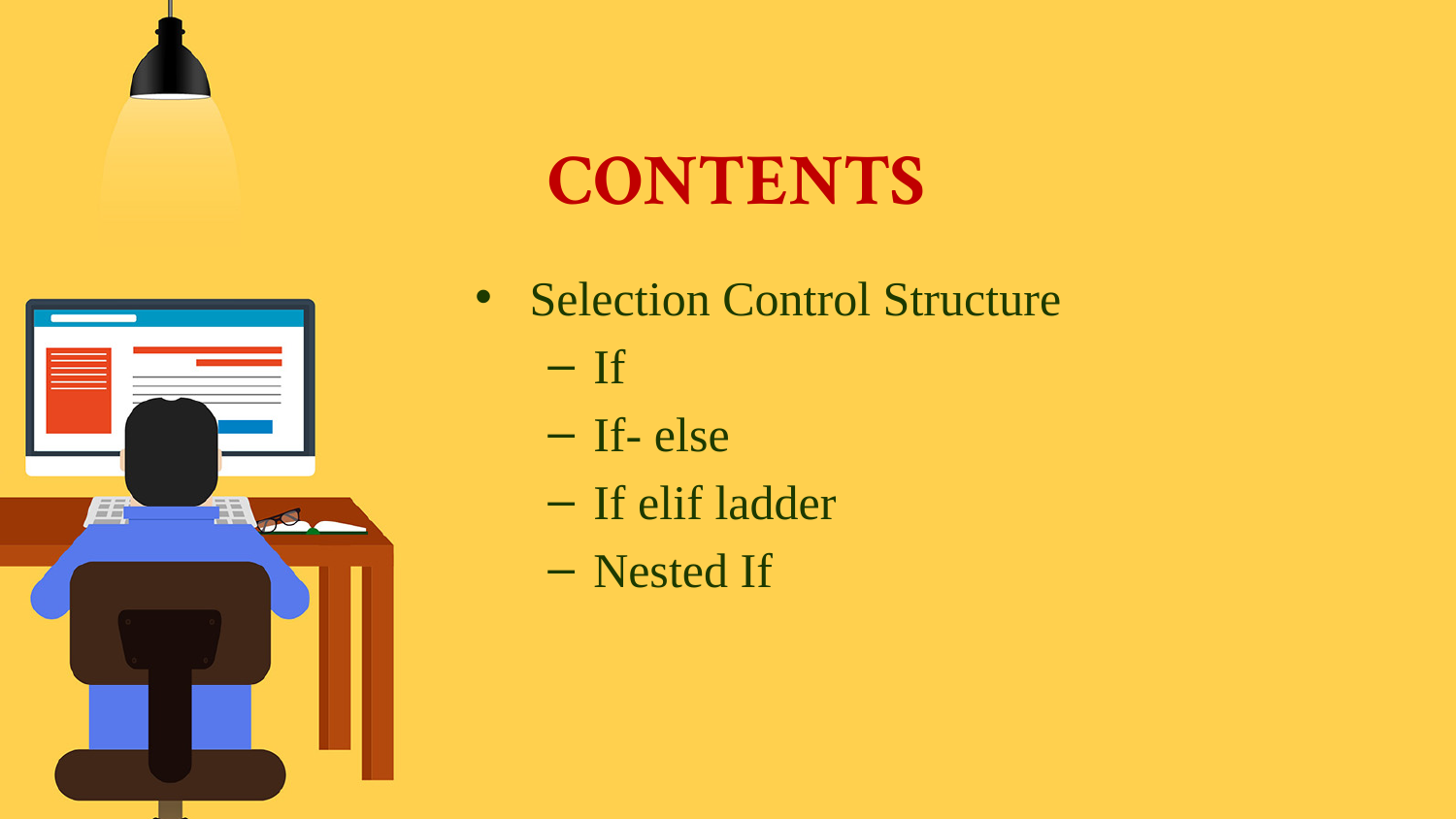

# CONTENTS
Selection Control Structure
If
If- else
If elif ladder
Nested If